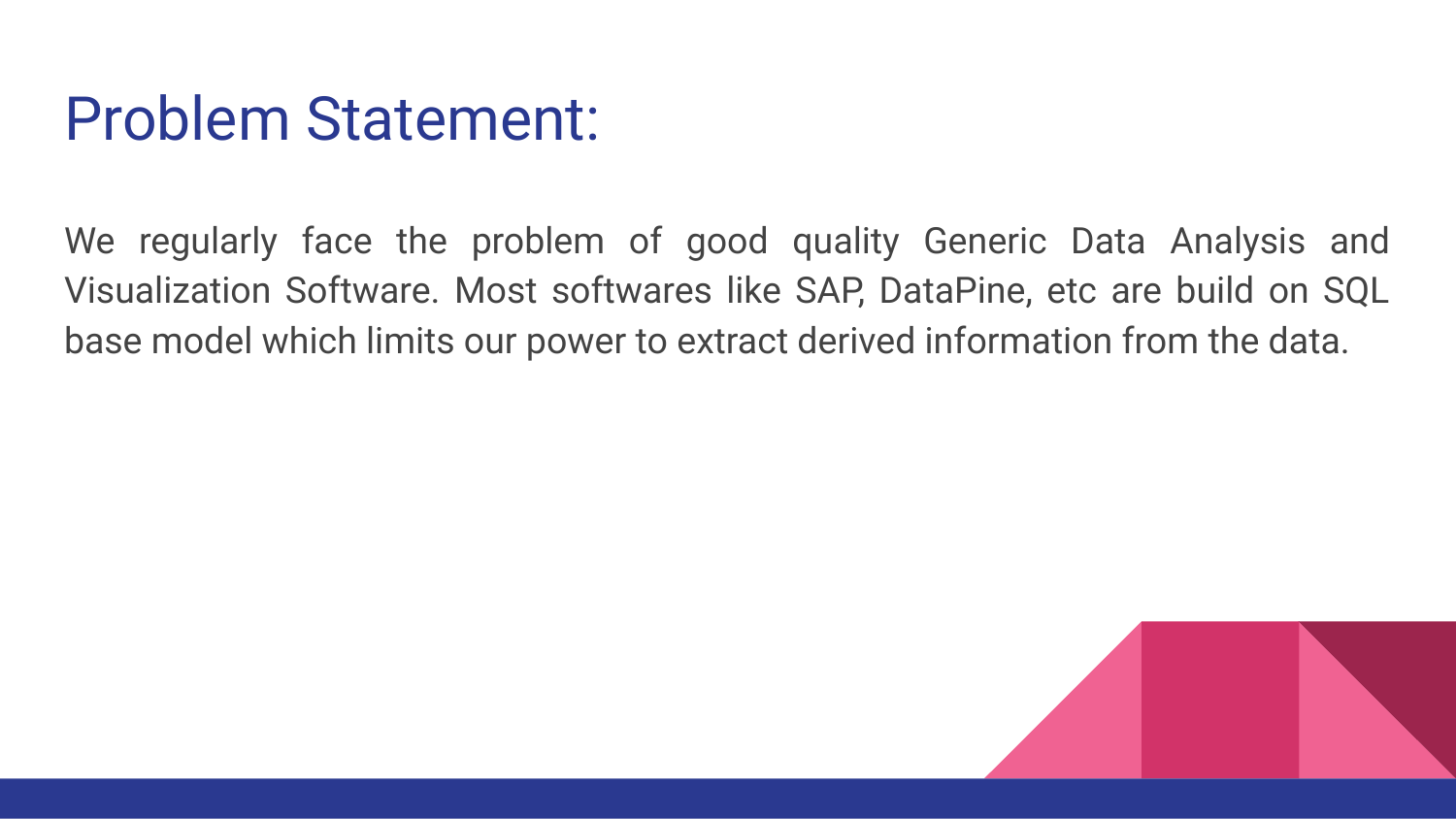

# Problem Statement:
We regularly face the problem of good quality Generic Data Analysis and Visualization Software. Most softwares like SAP, DataPine, etc are build on SQL base model which limits our power to extract derived information from the data.